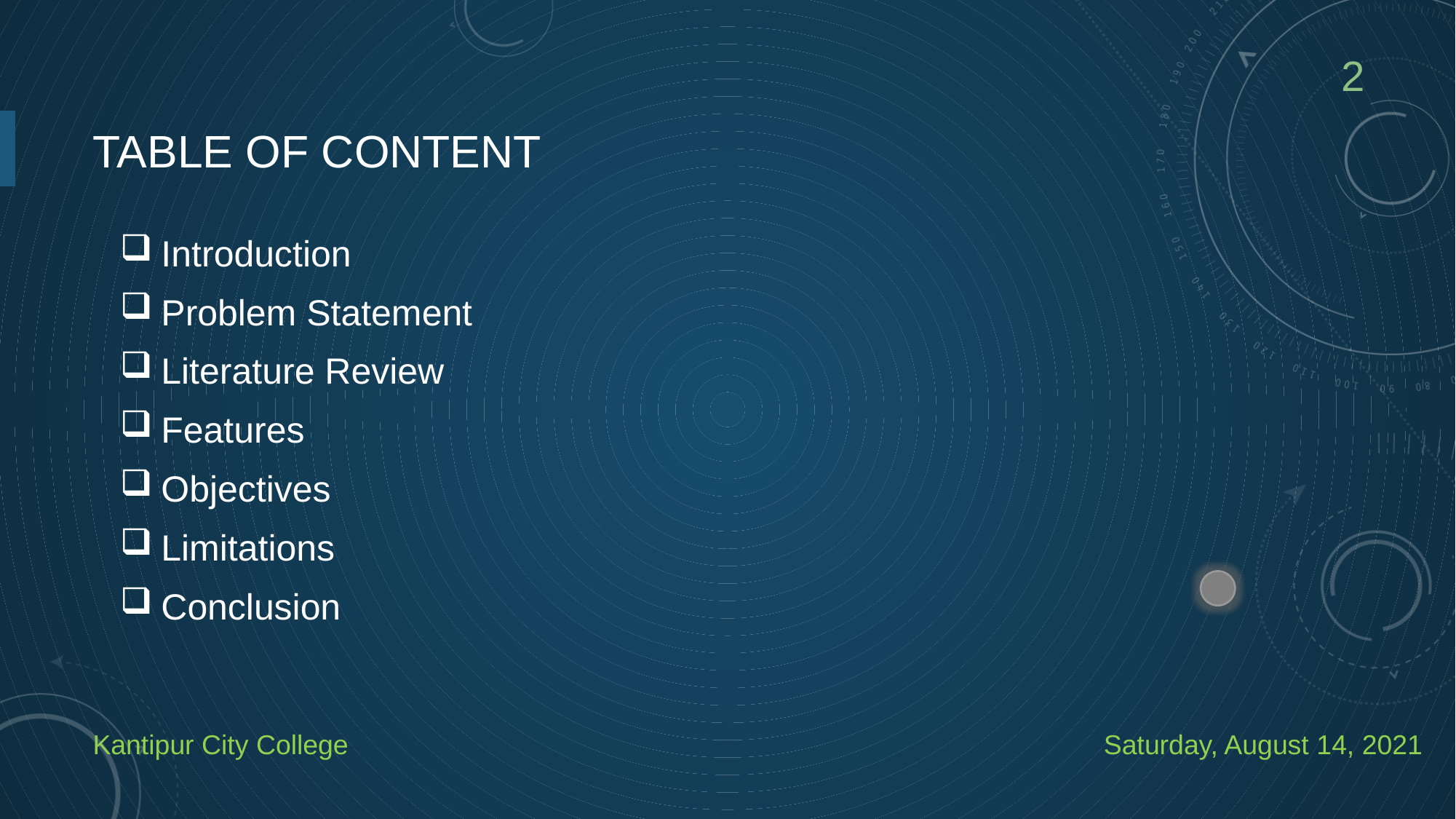

2
# Table of content
Introduction
Problem Statement
Literature Review
Features
Objectives
Limitations
Conclusion

Kantipur City College
Saturday, August 14, 2021